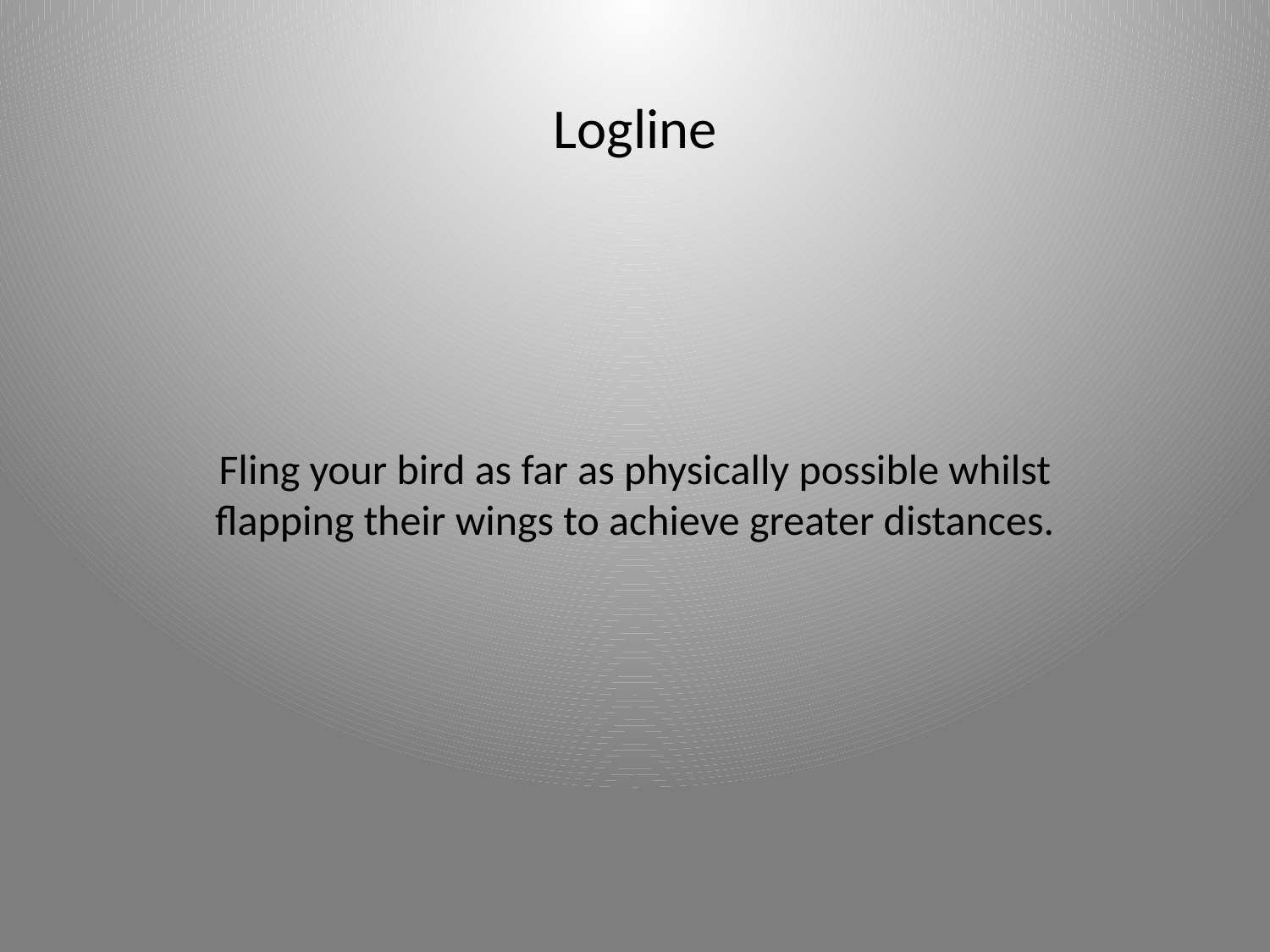

Logline
Fling your bird as far as physically possible whilst flapping their wings to achieve greater distances.